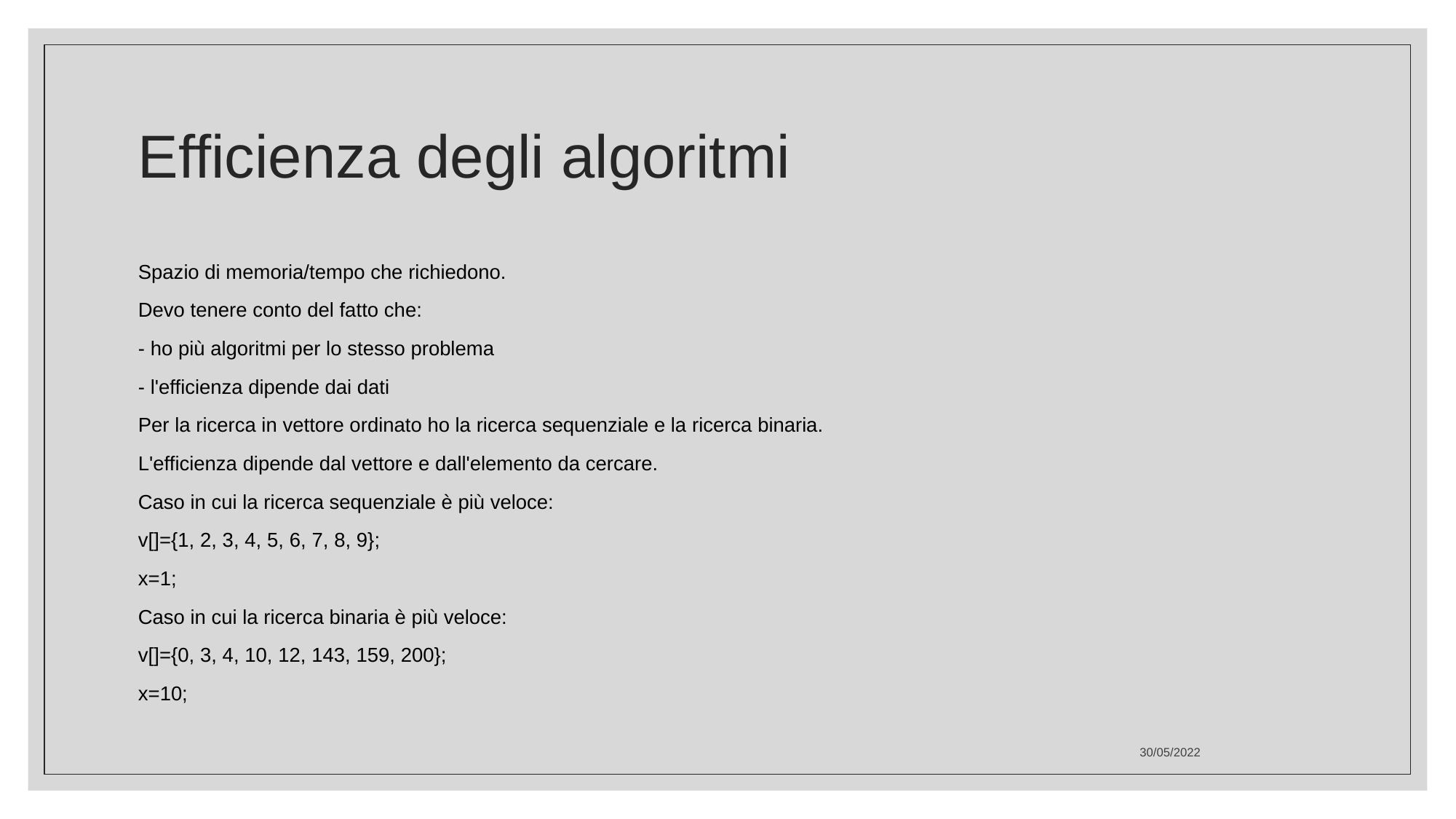

# Efficienza degli algoritmi
Spazio di memoria/tempo che richiedono.
Devo tenere conto del fatto che:
- ho più algoritmi per lo stesso problema
- l'efficienza dipende dai dati
Per la ricerca in vettore ordinato ho la ricerca sequenziale e la ricerca binaria.
L'efficienza dipende dal vettore e dall'elemento da cercare.
Caso in cui la ricerca sequenziale è più veloce:
v[]={1, 2, 3, 4, 5, 6, 7, 8, 9};
x=1;
Caso in cui la ricerca binaria è più veloce:
v[]={0, 3, 4, 10, 12, 143, 159, 200};
x=10;

30/05/2022